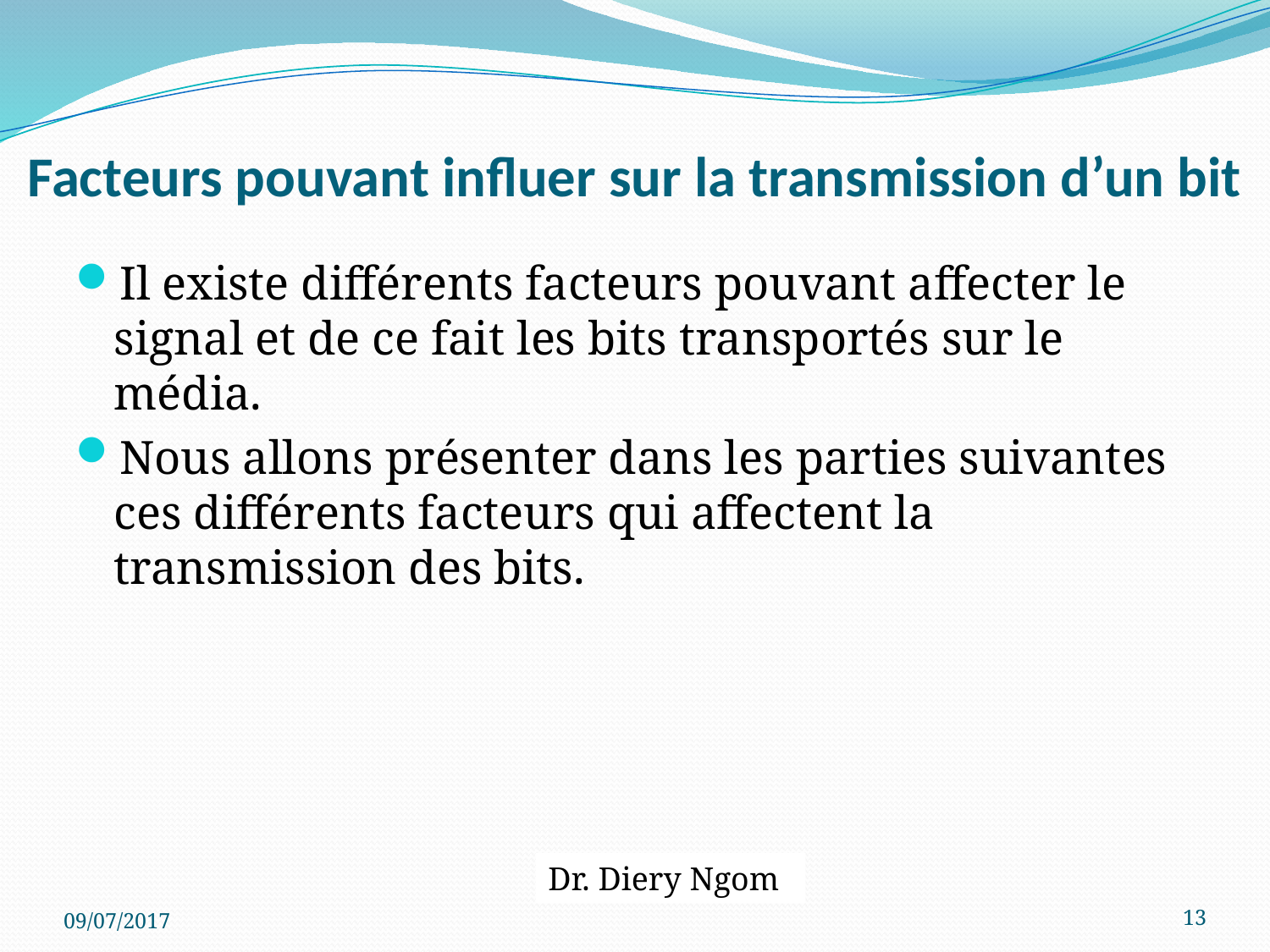

# Facteurs pouvant influer sur la transmission d’un bit
Il existe différents facteurs pouvant affecter le signal et de ce fait les bits transportés sur le média.
Nous allons présenter dans les parties suivantes ces différents facteurs qui affectent la transmission des bits.
Dr. Diery Ngom
09/07/2017
13